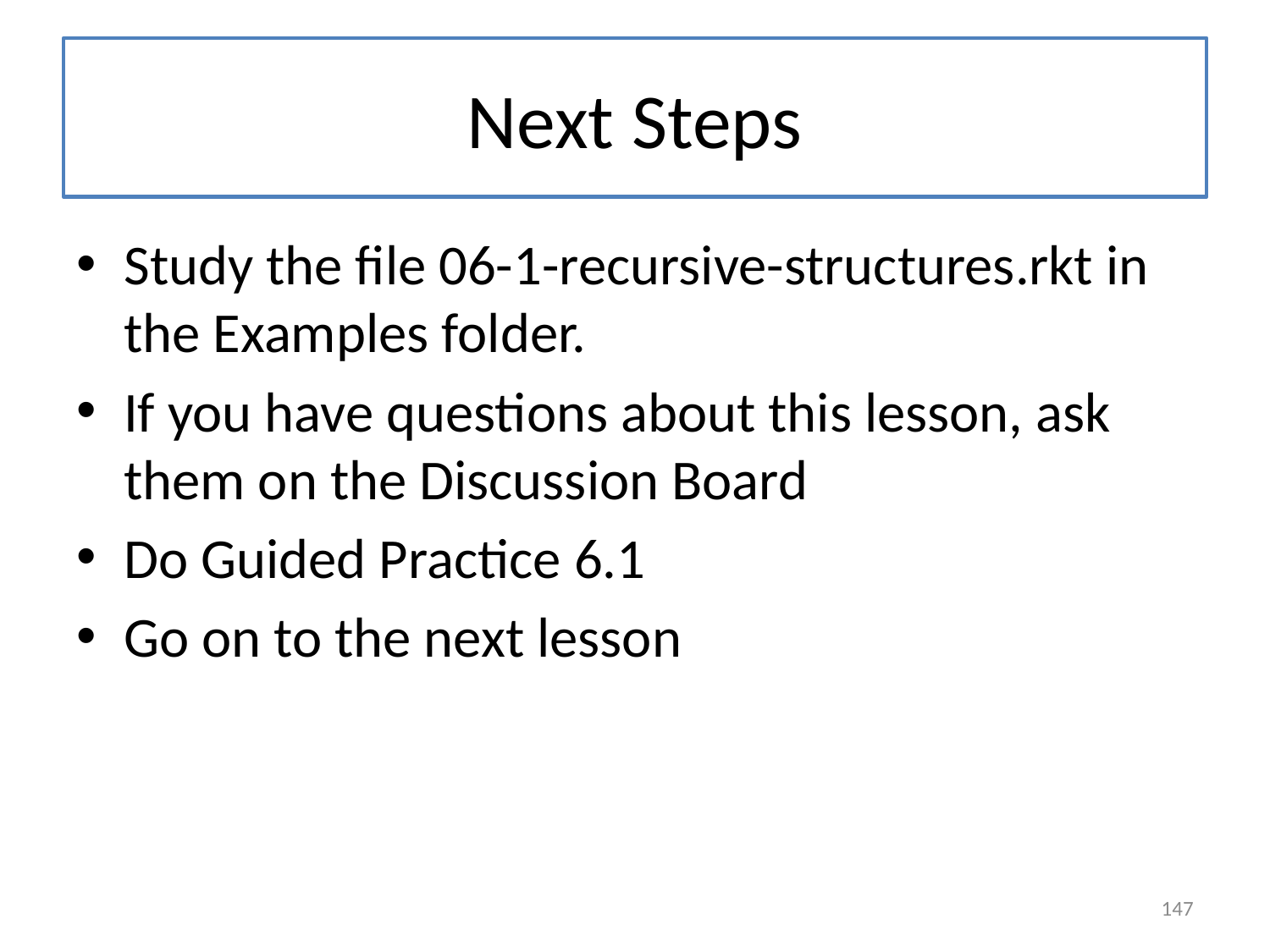

# Next Steps
Study the file 06-1-recursive-structures.rkt in the Examples folder.
If you have questions about this lesson, ask them on the Discussion Board
Do Guided Practice 6.1
Go on to the next lesson
147